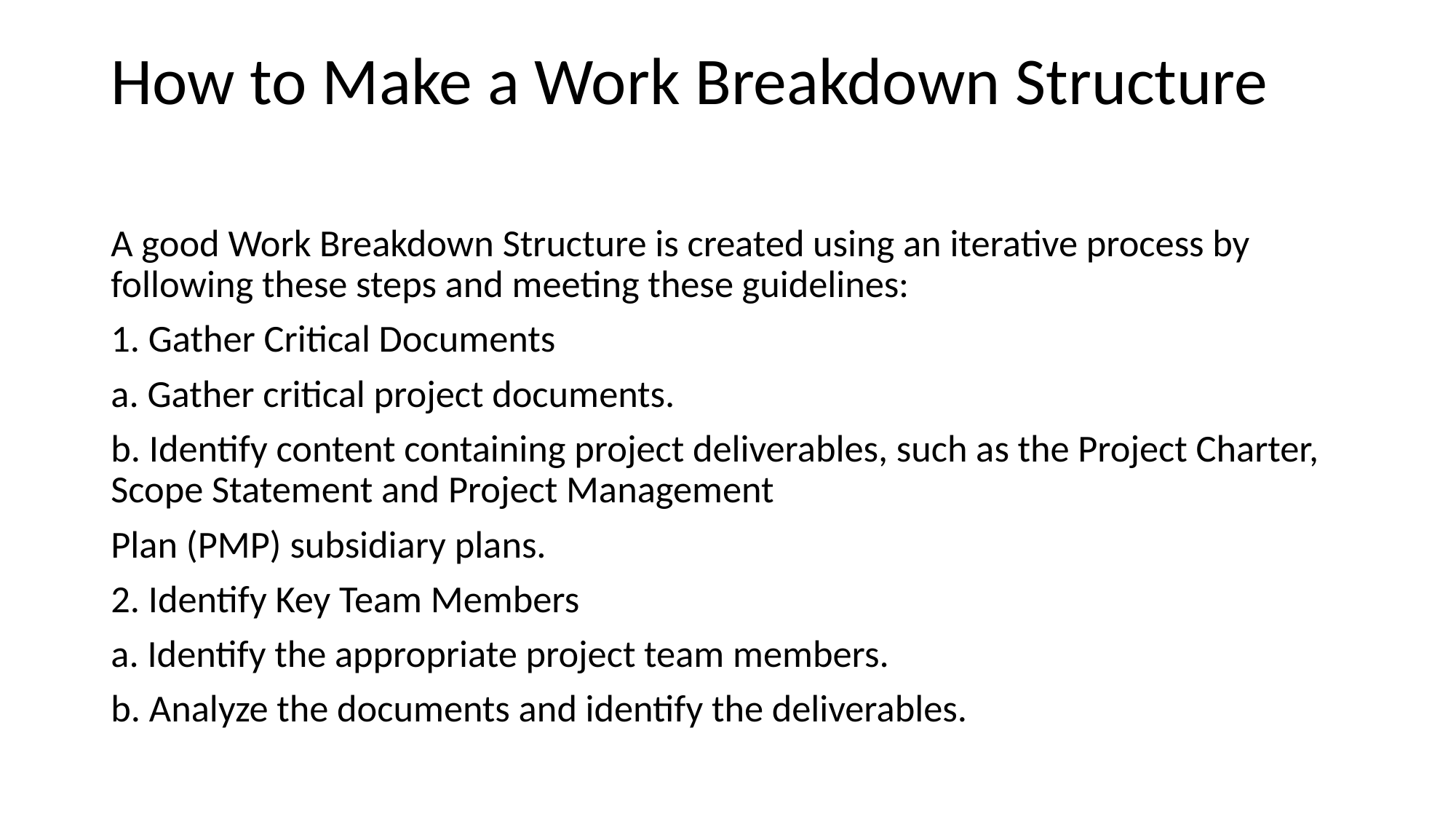

# How to Make a Work Breakdown Structure
A good Work Breakdown Structure is created using an iterative process by following these steps and meeting these guidelines:
1. Gather Critical Documents
a. Gather critical project documents.
b. Identify content containing project deliverables, such as the Project Charter, Scope Statement and Project Management
Plan (PMP) subsidiary plans.
2. Identify Key Team Members
a. Identify the appropriate project team members.
b. Analyze the documents and identify the deliverables.